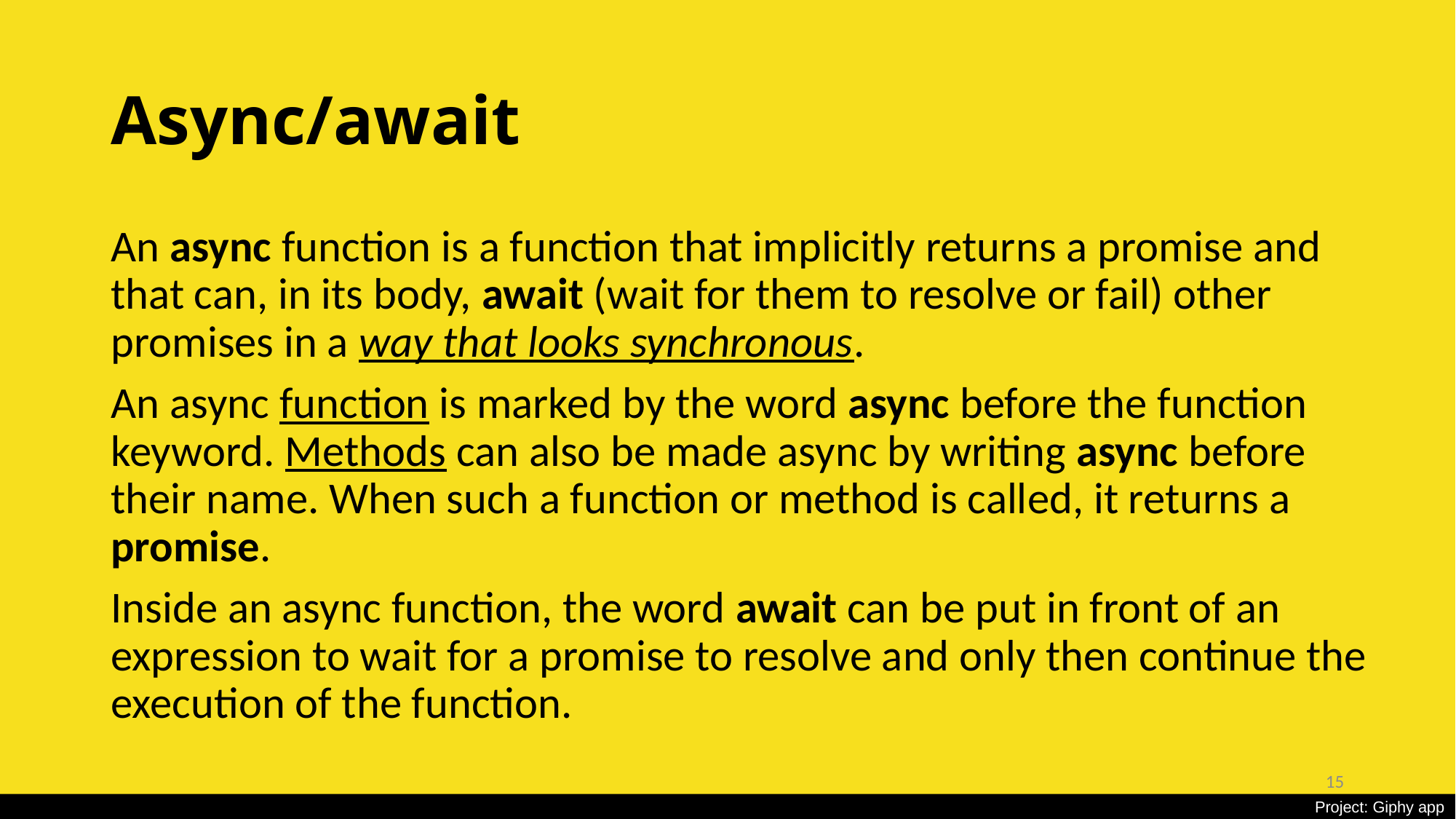

# Async/await
An async function is a function that implicitly returns a promise and that can, in its body, await (wait for them to resolve or fail) other promises in a way that looks synchronous.
An async function is marked by the word async before the function keyword. Methods can also be made async by writing async before their name. When such a function or method is called, it returns a promise.
Inside an async function, the word await can be put in front of an expression to wait for a promise to resolve and only then continue the execution of the function.
15
Project: Giphy app